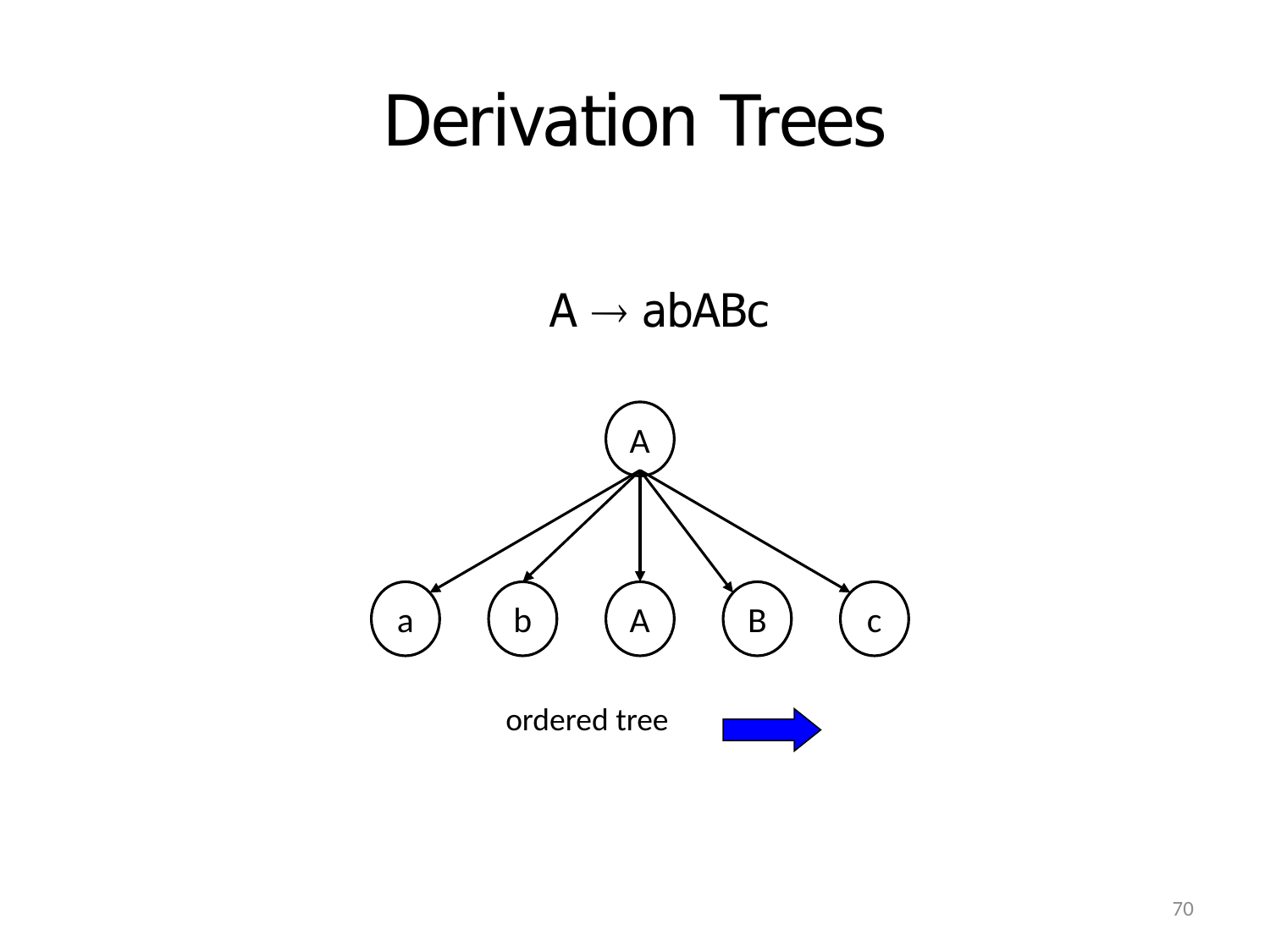

# Derivation Trees
	A → abABc

A
a
b
A
B
c

ordered tree
70